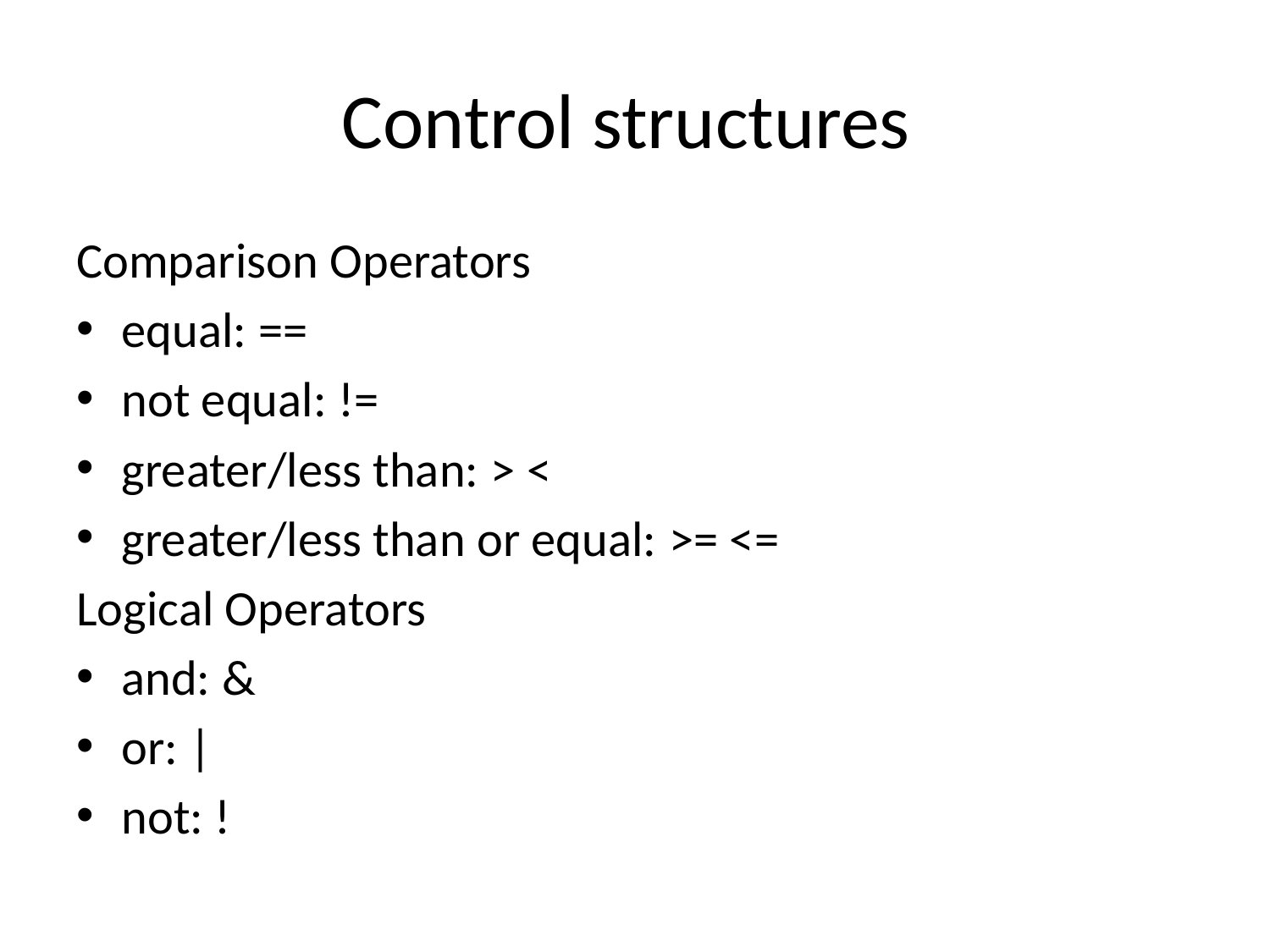

# Control structures
Comparison Operators
equal: ==
not equal: !=
greater/less than: > <
greater/less than or equal: >= <=
Logical Operators
and: &
or: |
not: !